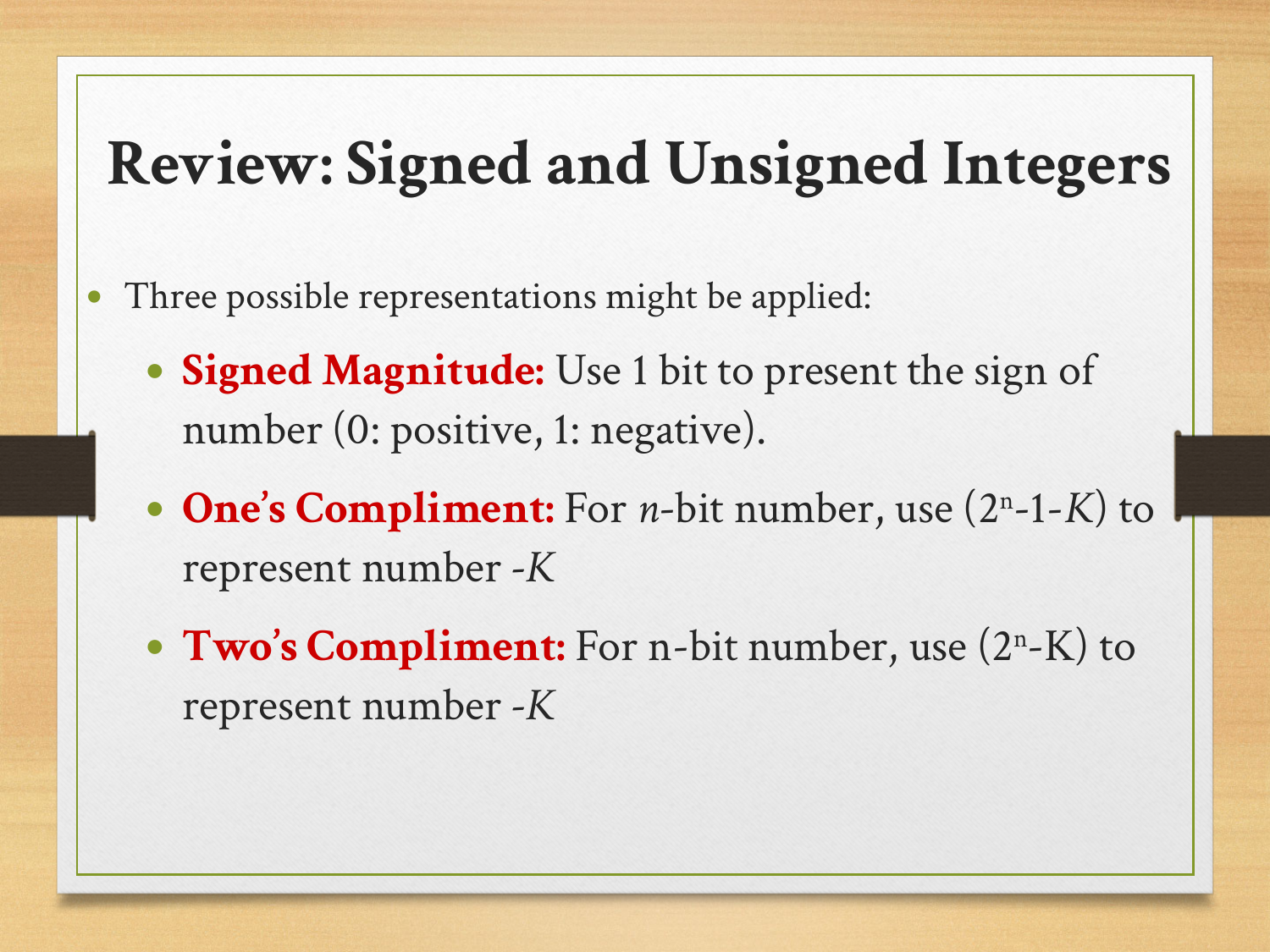

Review: Signed and Unsigned Integers
Three possible representations might be applied:
Signed Magnitude: Use 1 bit to present the sign of number (0: positive, 1: negative).
One’s Compliment: For n-bit number, use (2n-1-K) to represent number -K
Two’s Compliment: For n-bit number, use (2n-K) to represent number -K